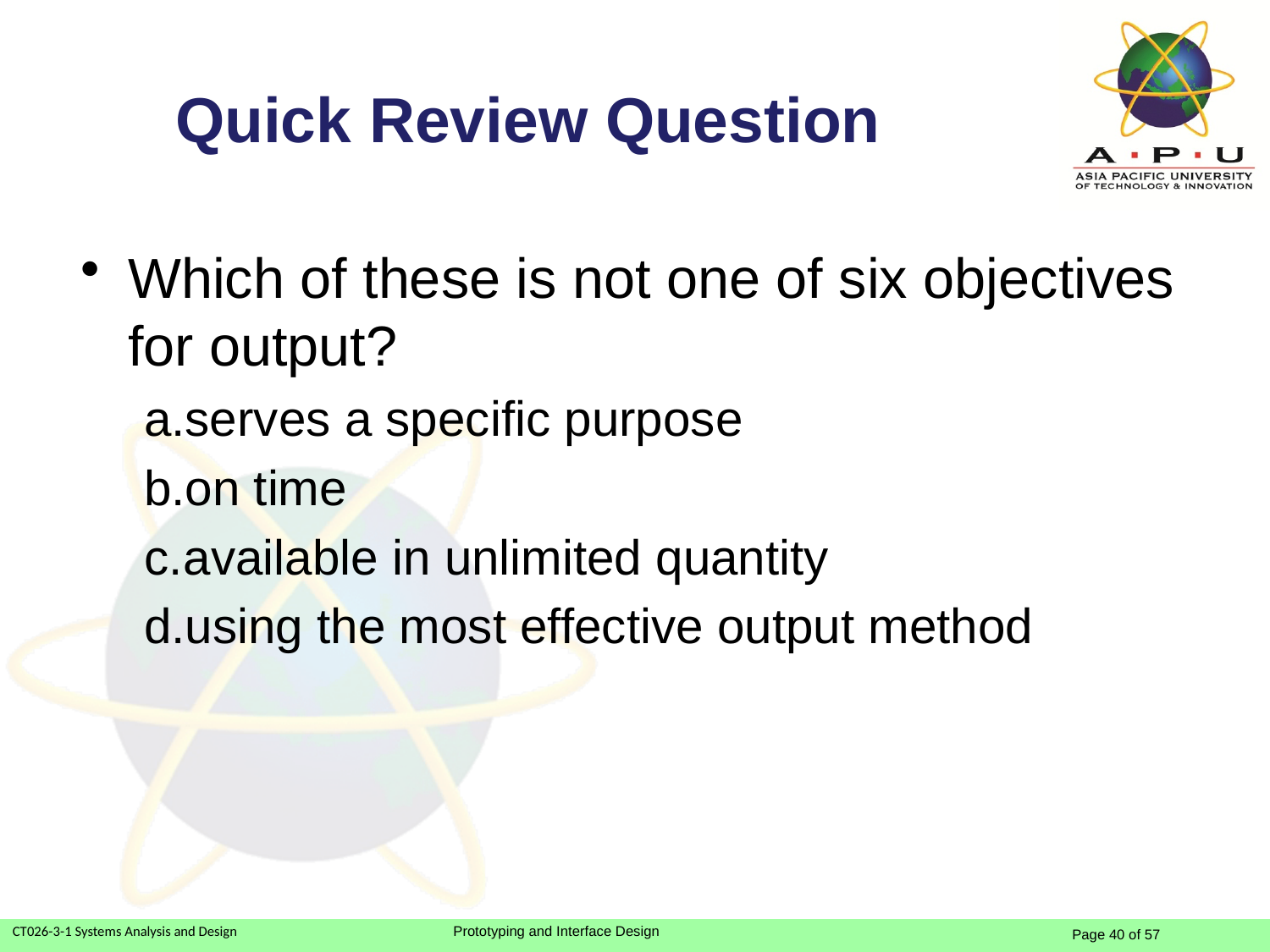

# Quick Review Question
Which of these is not one of six objectives for output?
serves a specific purpose
on time
available in unlimited quantity
using the most effective output method